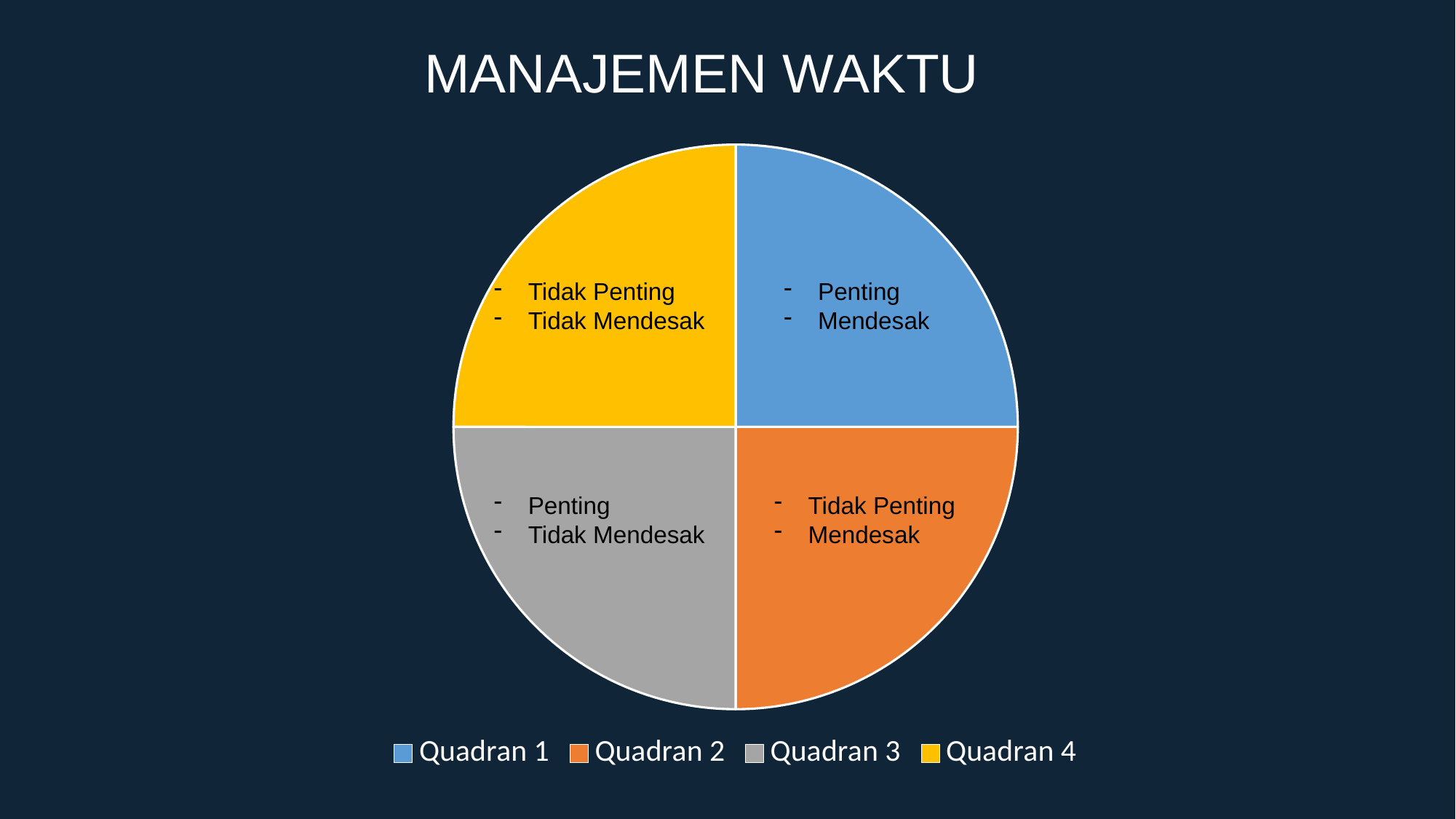

### Chart: MANAJEMEN WAKTU

| Category | Sales |
|---|---|
| Quadran 1 | 25.0 |
| Quadran 2 | 25.0 |
| Quadran 3 | 25.0 |
| Quadran 4 | 25.0 |
Tidak Penting
Tidak Mendesak
Penting
Mendesak
Penting
Tidak Mendesak
Tidak Penting
Mendesak